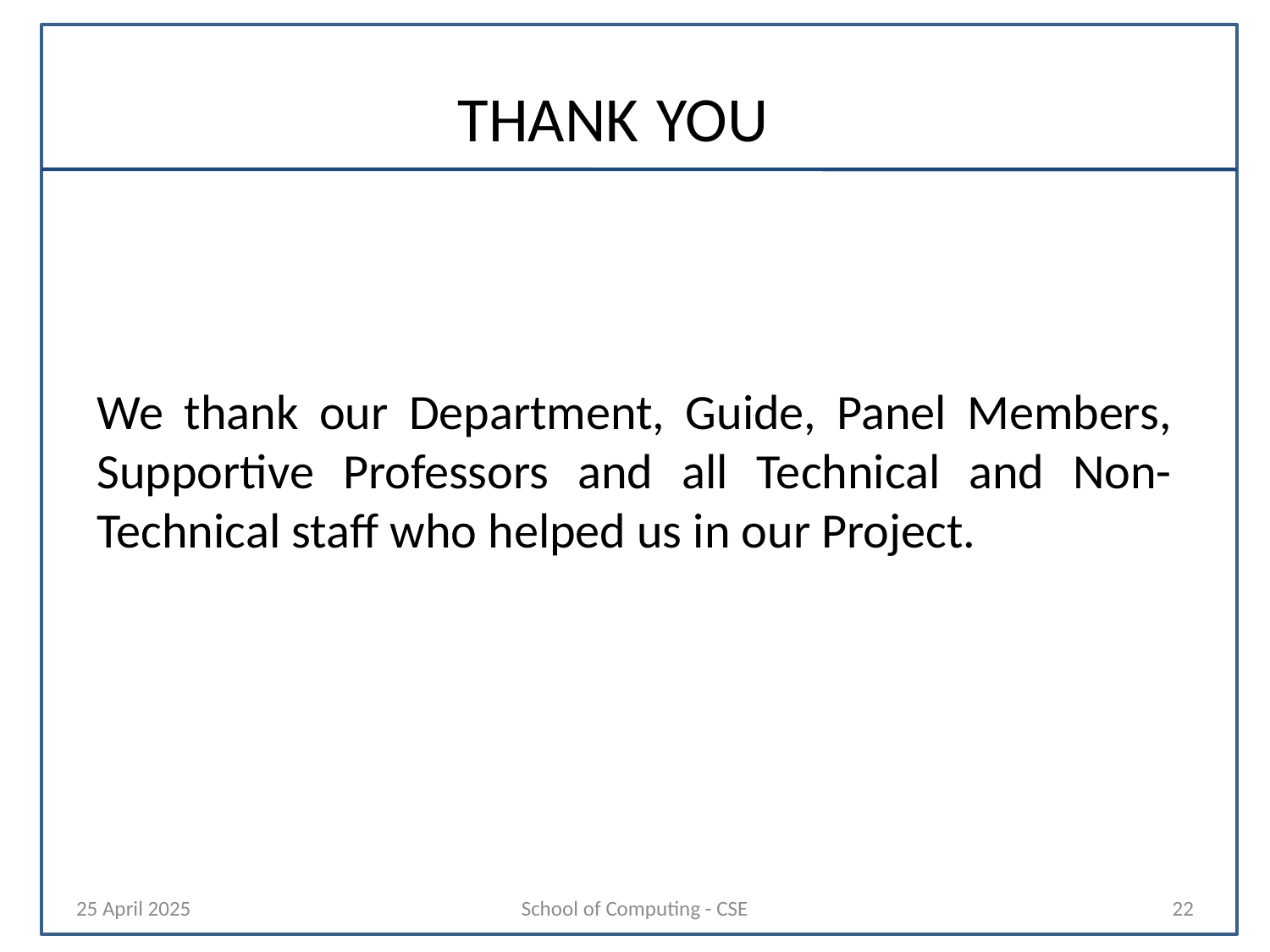

# THANK YOU
We thank our Department, Guide, Panel Members, Supportive Professors and all Technical and Non-Technical staff who helped us in our Project.
25 April 2025
School of Computing - CSE
22